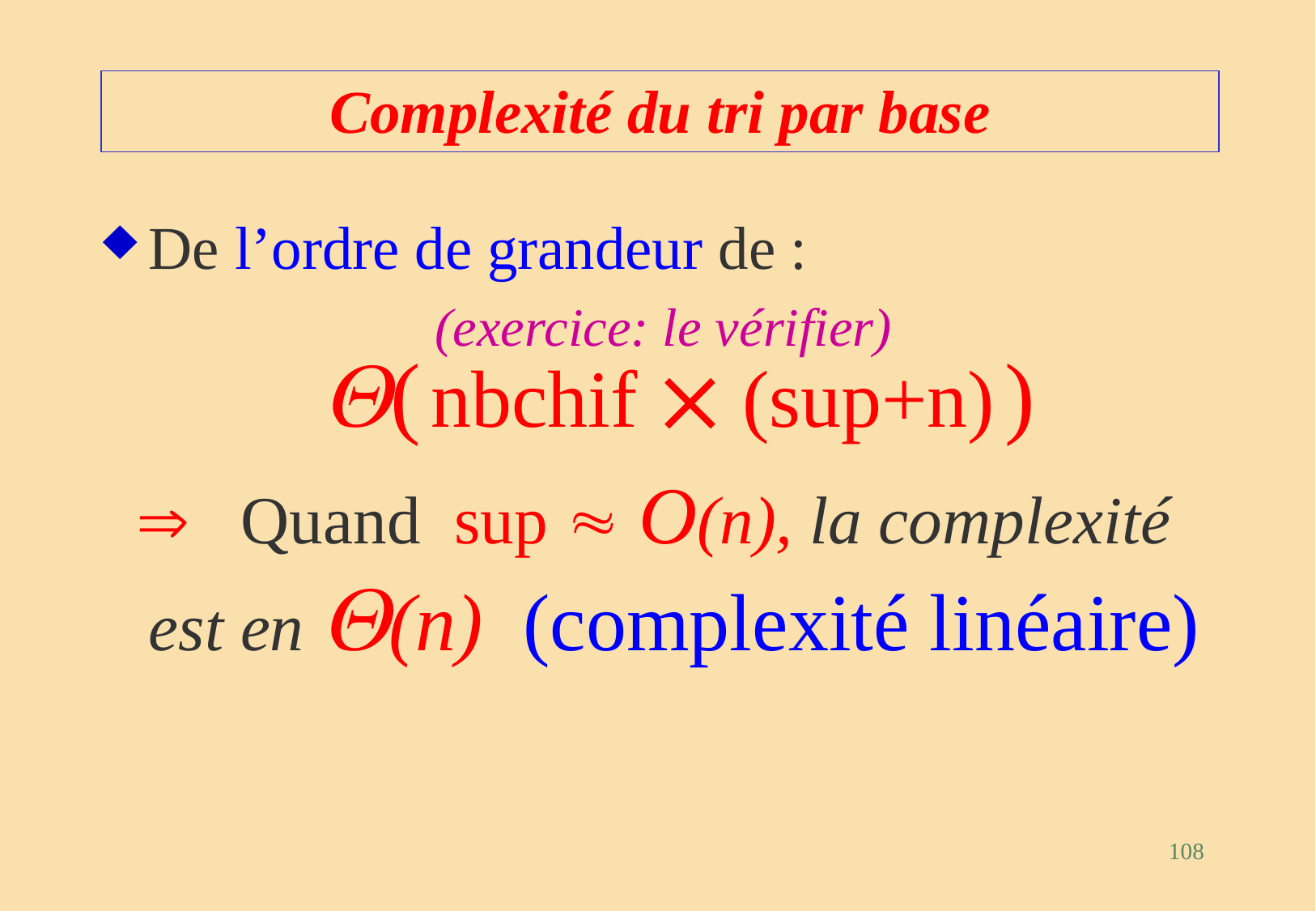

# Complexité du tri par base
De l’ordre de grandeur de :
(exercice: le vérifier)
  Θ( nbchif × (sup+n) )
  ⇒   Quand  sup ≈ O(n), la complexité est en Θ(n)  (complexité linéaire)
108